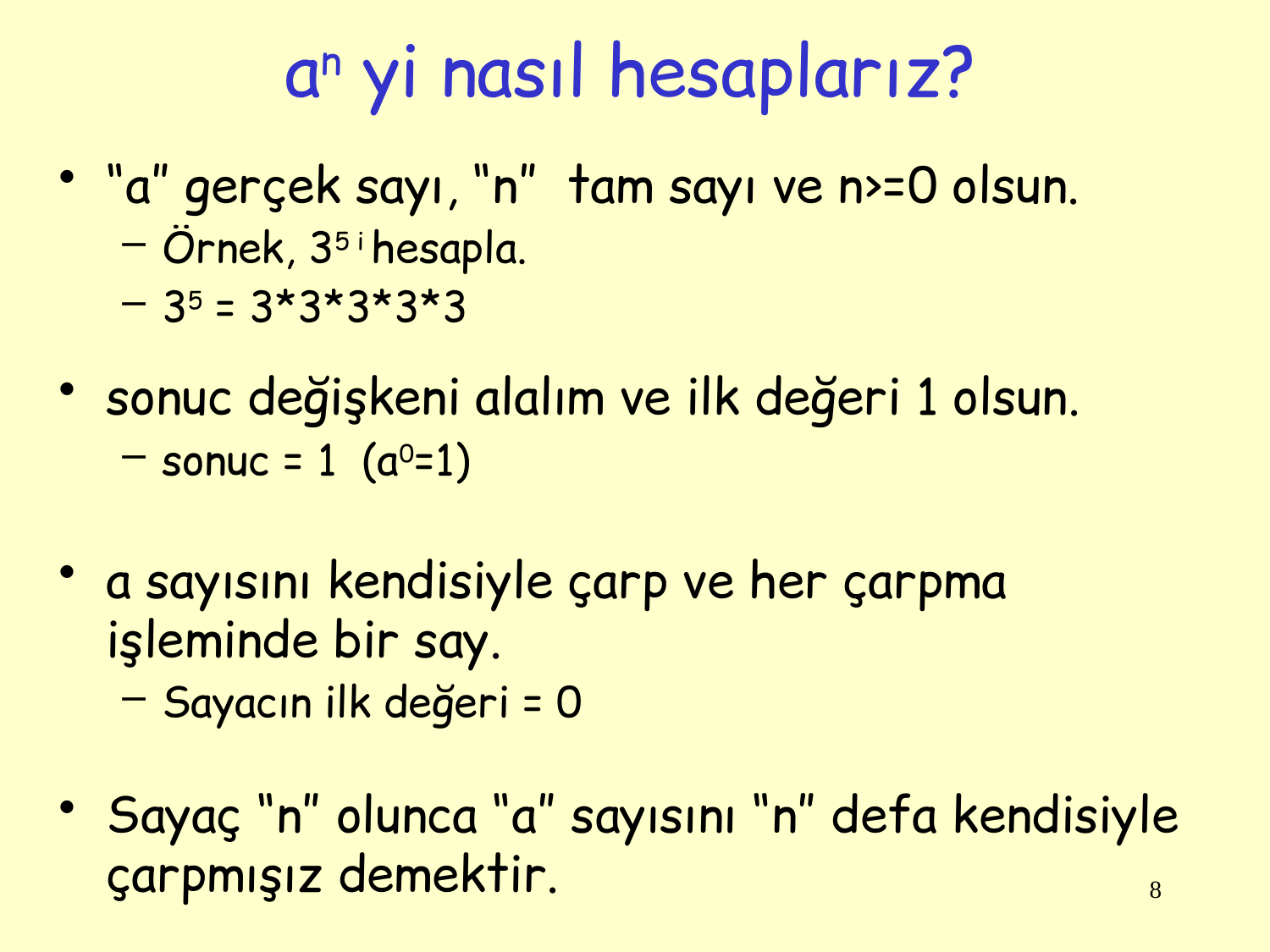

# an yi nasıl hesaplarız?
“a” gerçek sayı, “n”  tam sayı ve n>=0 olsun.
Örnek, 35 i hesapla.
35 = 3*3*3*3*3

sonuc değişkeni alalım ve ilk değeri 1 olsun.
sonuc = 1  (a0=1)

a sayısını kendisiyle çarp ve her çarpma işleminde bir say.
Sayacın ilk değeri = 0

Sayaç “n” olunca “a” sayısını “n” defa kendisiyle çarpmışız demektir.
8